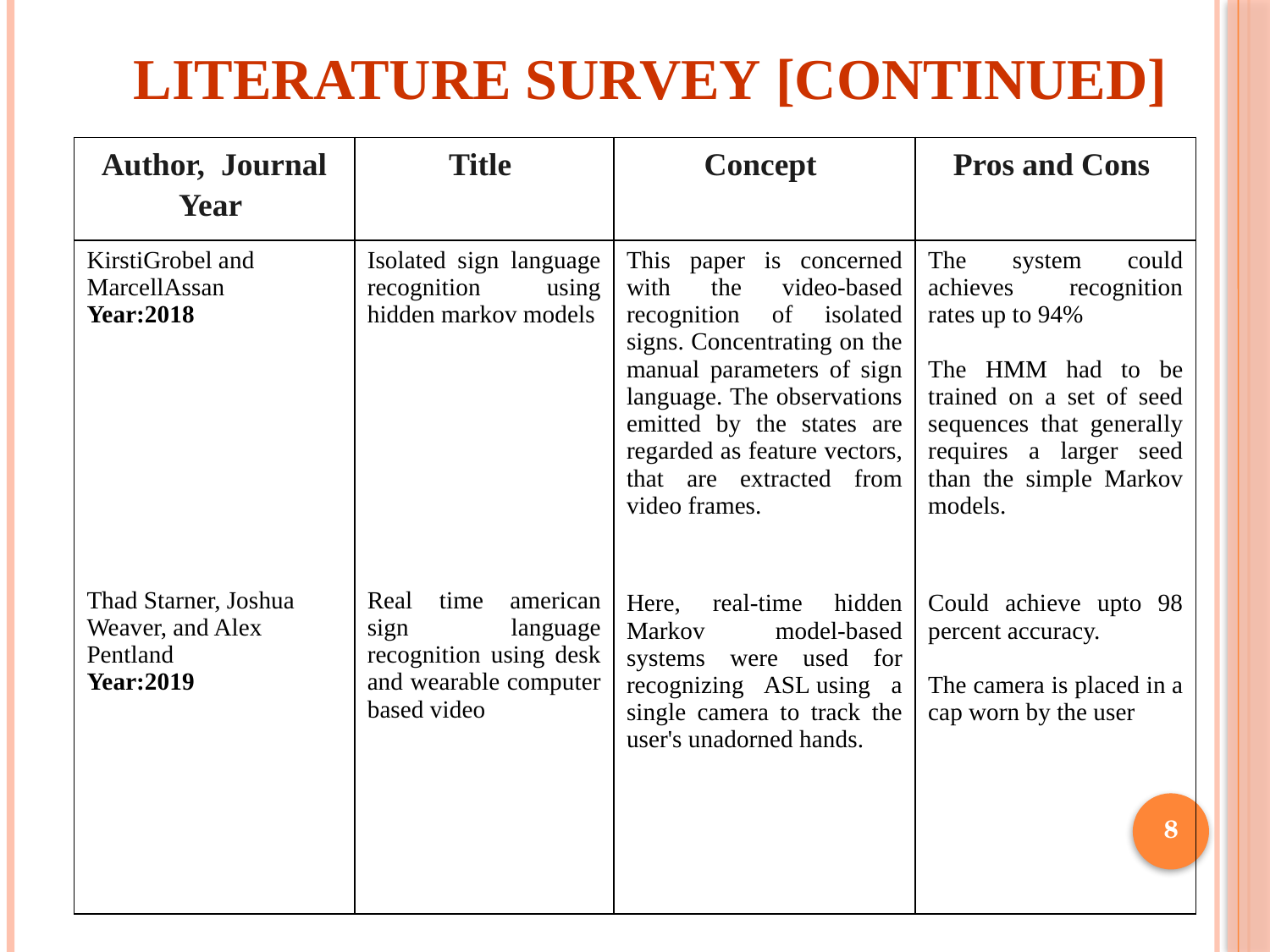

Literature Survey [continued]
| Author, Journal Year | Title | Concept | Pros and Cons |
| --- | --- | --- | --- |
| KirstiGrobel and MarcellAssan Year:2018 Thad Starner, Joshua Weaver, and Alex Pentland Year:2019 | Isolated sign language recognition using hidden markov models Real time american sign language recognition using desk and wearable computer based video | This paper is concerned with the video-based recognition of isolated signs. Concentrating on the manual parameters of sign language. The observations emitted by the states are regarded as feature vectors, that are extracted from video frames.  Here, real-time hidden Markov model-based systems were used for recognizing ASL using a single camera to track the user's unadorned hands. | The system could achieves recognition rates up to 94% The HMM had to be trained on a set of seed sequences that generally requires a larger seed than the simple Markov models. Could achieve upto 98 percent accuracy. The camera is placed in a cap worn by the user |

8